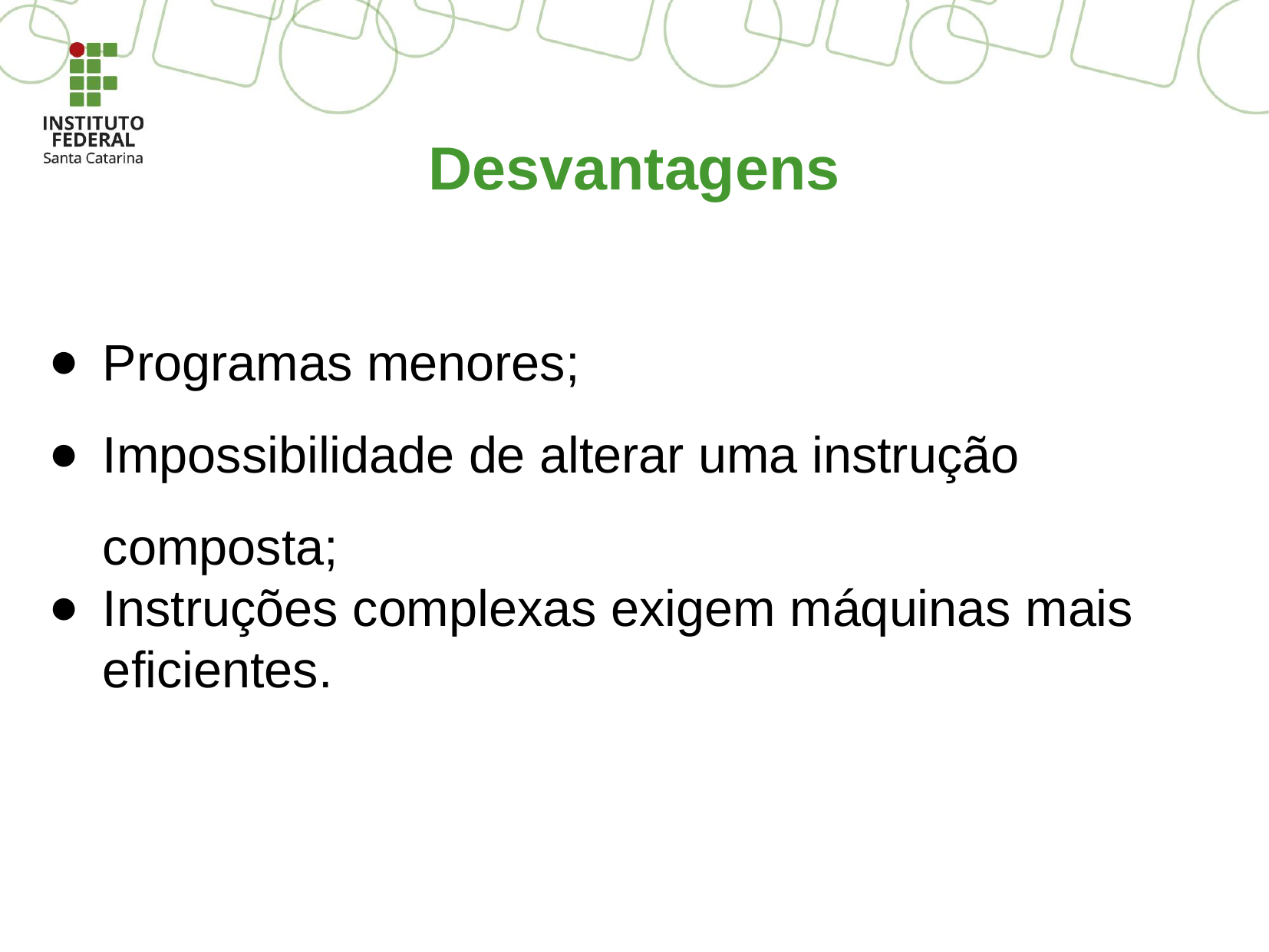

Desvantagens
Programas menores;
Impossibilidade de alterar uma instrução composta;
Instruções complexas exigem máquinas mais eficientes.